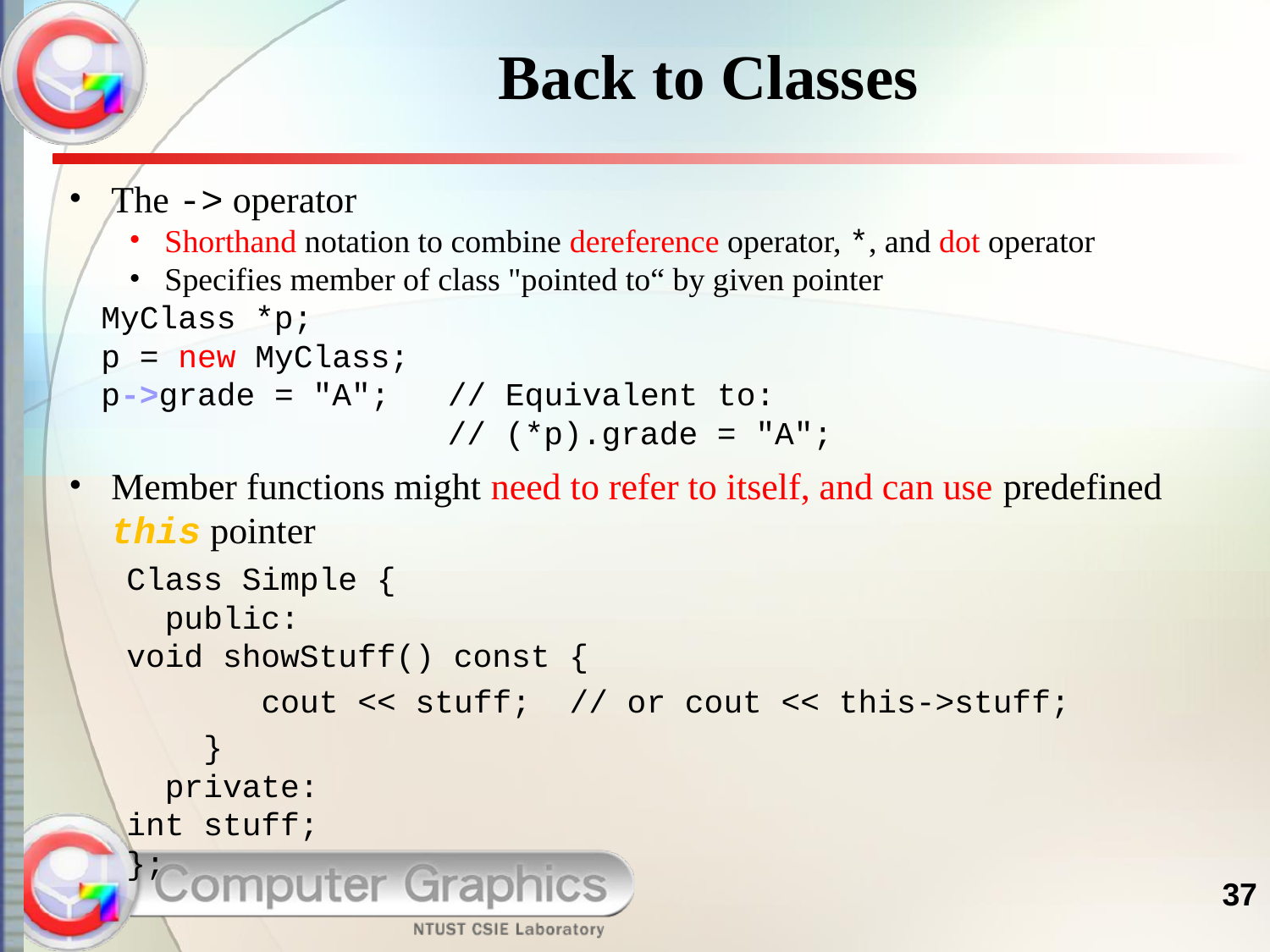

# Back to Classes
The -> operator
Shorthand notation to combine dereference operator, *, and dot operator
Specifies member of class "pointed to“ by given pointer
MyClass *p;
p = new MyClass;
p->grade = "A";   // Equivalent to:
                  // (*p).grade = "A";
Member functions might need to refer to itself, and can use predefined this pointer
Class Simple {
  public:
	void showStuff() const {
       cout << stuff;  // or cout << this->stuff;
    }
  private:
	int stuff;
};
37